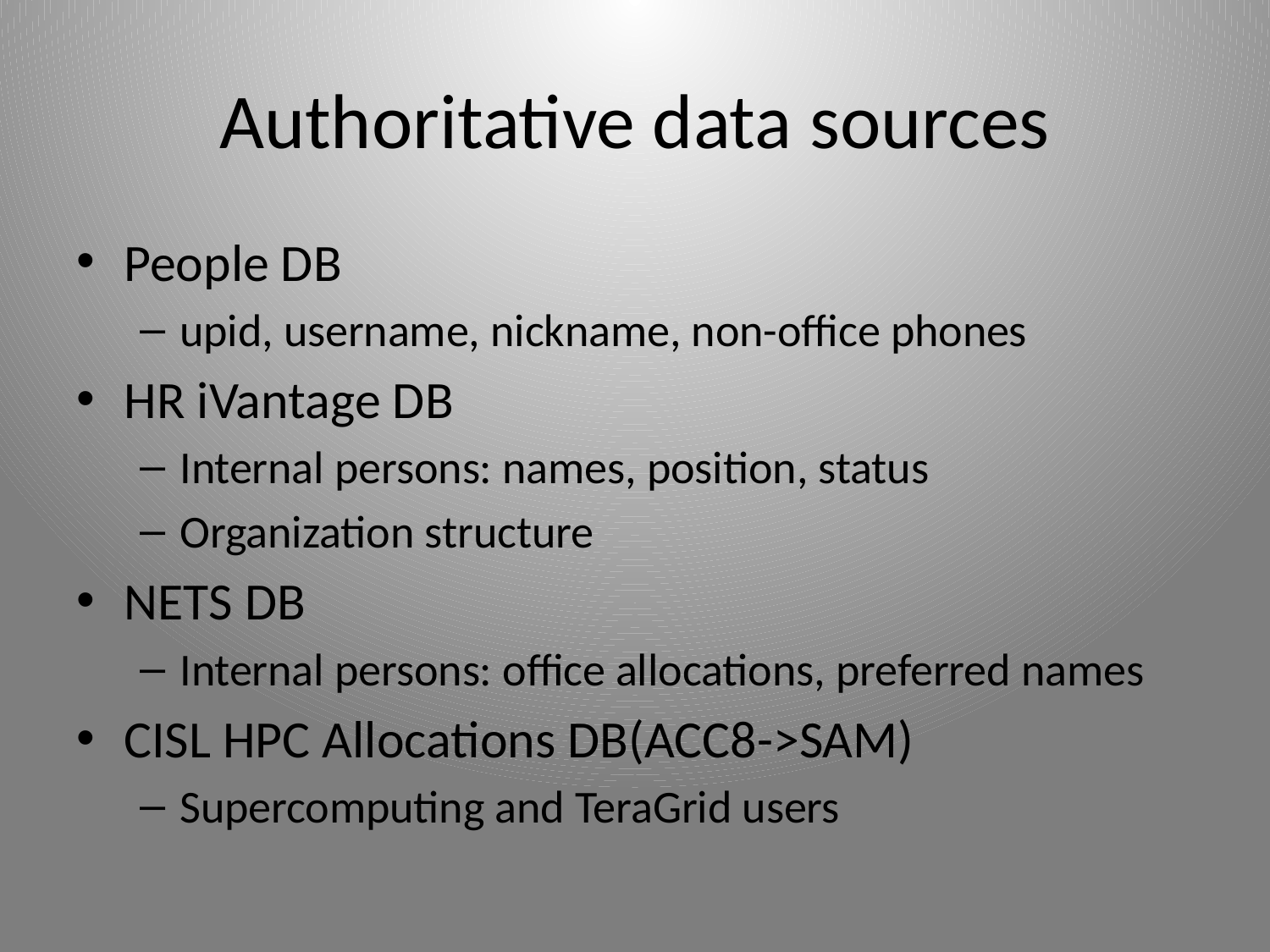

# Authoritative data sources
People DB
upid, username, nickname, non-office phones
HR iVantage DB
Internal persons: names, position, status
Organization structure
NETS DB
Internal persons: office allocations, preferred names
CISL HPC Allocations DB(ACC8->SAM)
Supercomputing and TeraGrid users